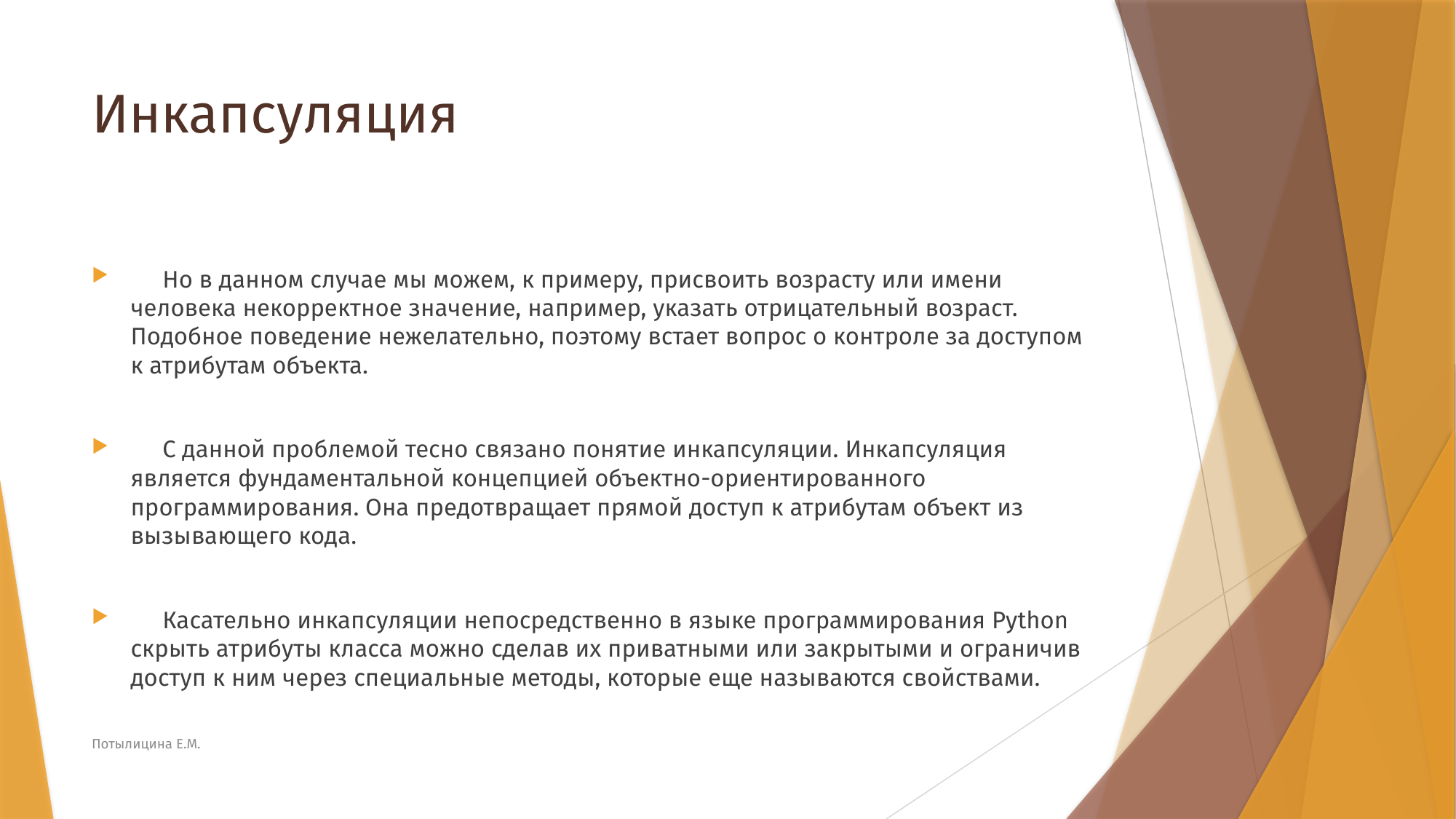

# Инкапсуляция
     Но в данном случае мы можем, к примеру, присвоить возрасту или имени человека некорректное значение, например, указать отрицательный возраст. Подобное поведение нежелательно, поэтому встает вопрос о контроле за доступом к атрибутам объекта.

     С данной проблемой тесно связано понятие инкапсуляции. Инкапсуляция является фундаментальной концепцией объектно-ориентированного программирования. Она предотвращает прямой доступ к атрибутам объект из вызывающего кода.

     Касательно инкапсуляции непосредственно в языке программирования Python скрыть атрибуты класса можно сделав их приватными или закрытыми и ограничив доступ к ним через специальные методы, которые еще называются свойствами.
Потылицина Е.М.